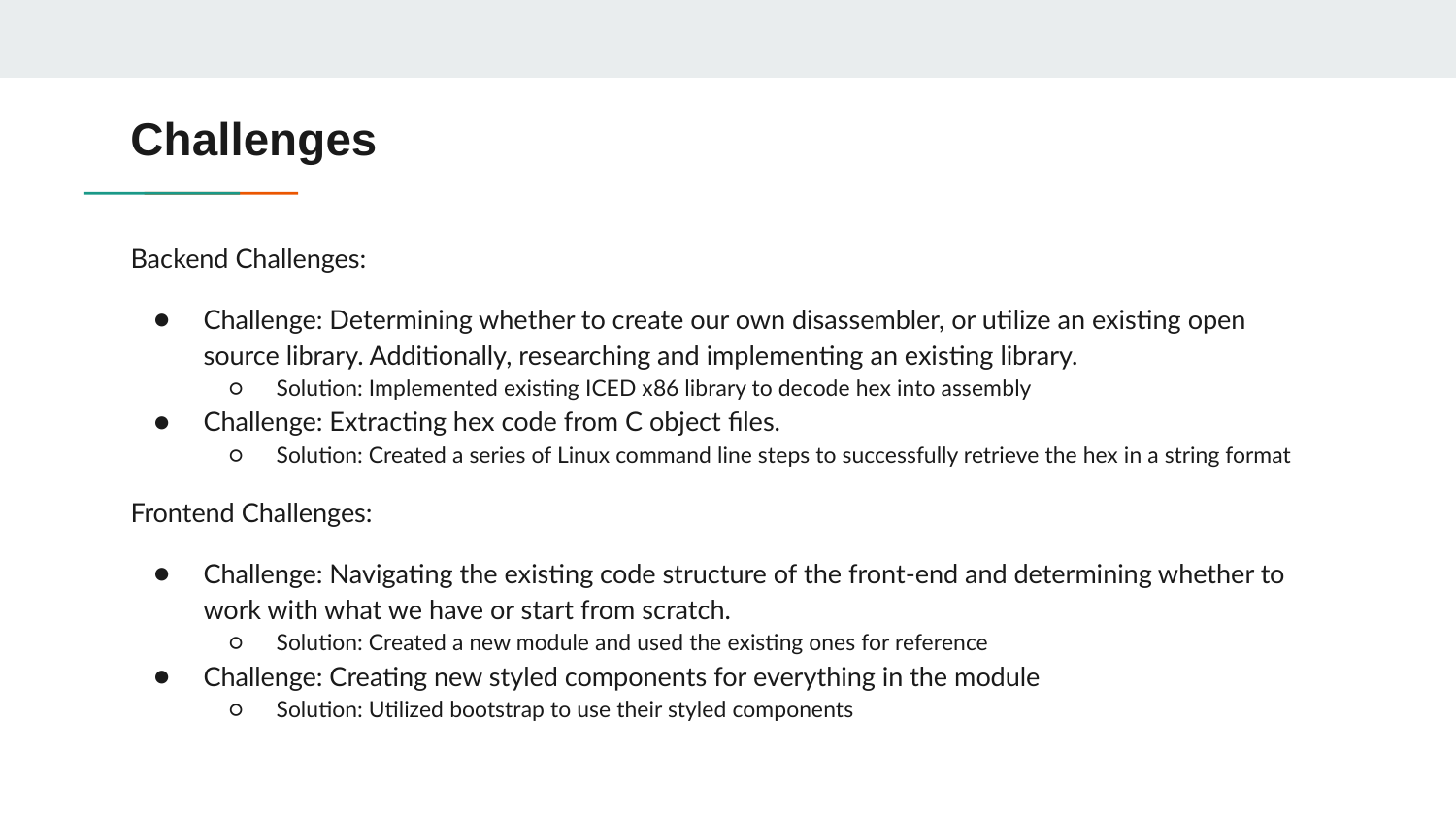

# Challenges
Backend Challenges:
Challenge: Determining whether to create our own disassembler, or utilize an existing open source library. Additionally, researching and implementing an existing library.
Solution: Implemented existing ICED x86 library to decode hex into assembly
Challenge: Extracting hex code from C object files.
Solution: Created a series of Linux command line steps to successfully retrieve the hex in a string format
Frontend Challenges:
Challenge: Navigating the existing code structure of the front-end and determining whether to work with what we have or start from scratch.
Solution: Created a new module and used the existing ones for reference
Challenge: Creating new styled components for everything in the module
Solution: Utilized bootstrap to use their styled components